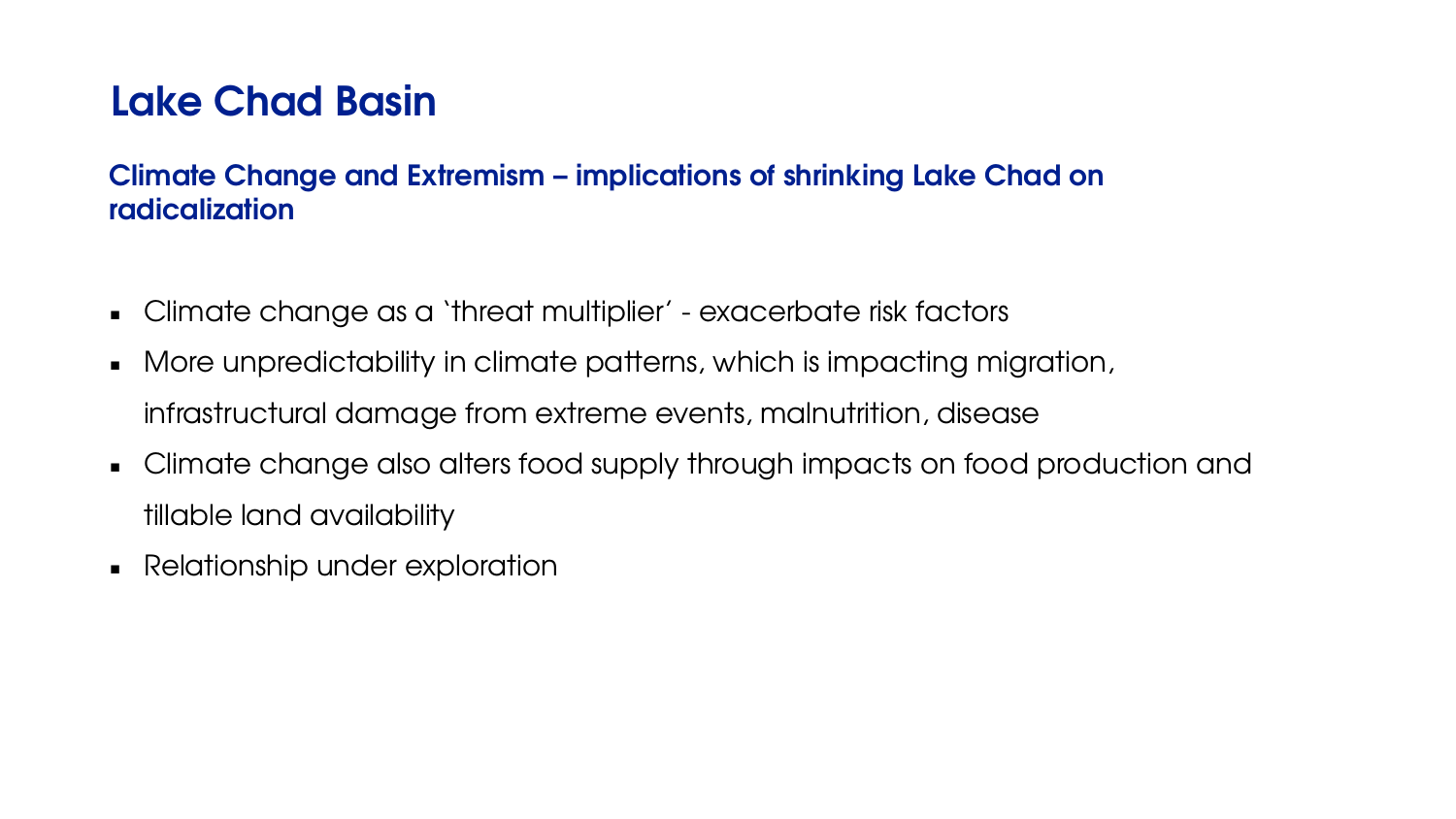

Lake Chad Basin
Climate Change and Extremism – implications of shrinking Lake Chad on radicalization

Climate change as a ‘threat multiplier’ - exacerbate risk factors
More unpredictability in climate patterns, which is impacting migration, infrastructural damage from extreme events, malnutrition, disease
Climate change also alters food supply through impacts on food production and tillable land availability
Relationship under exploration